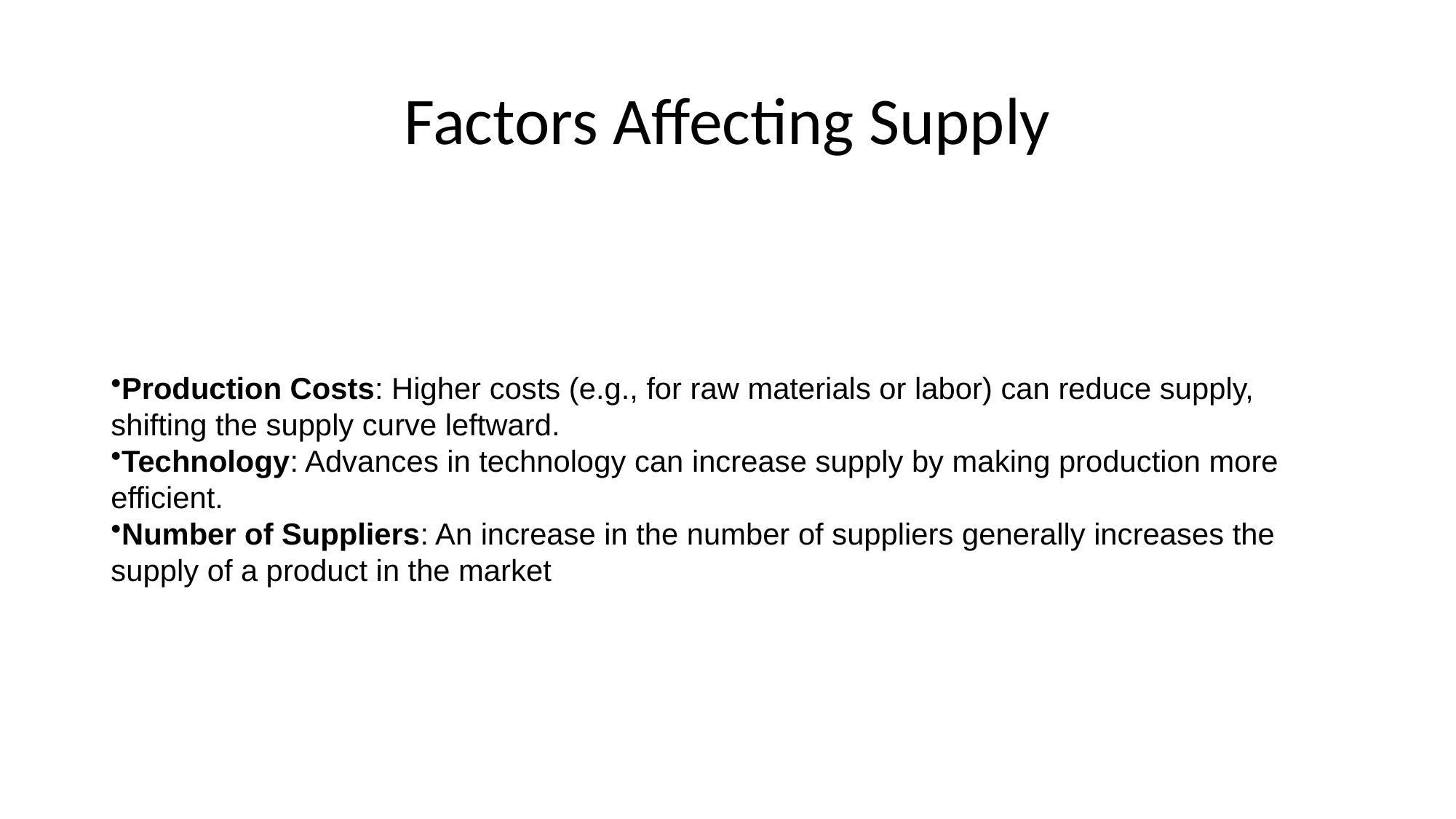

# Factors Affecting Supply
Production Costs: Higher costs (e.g., for raw materials or labor) can reduce supply, shifting the supply curve leftward.
Technology: Advances in technology can increase supply by making production more efficient.
Number of Suppliers: An increase in the number of suppliers generally increases the supply of a product in the market